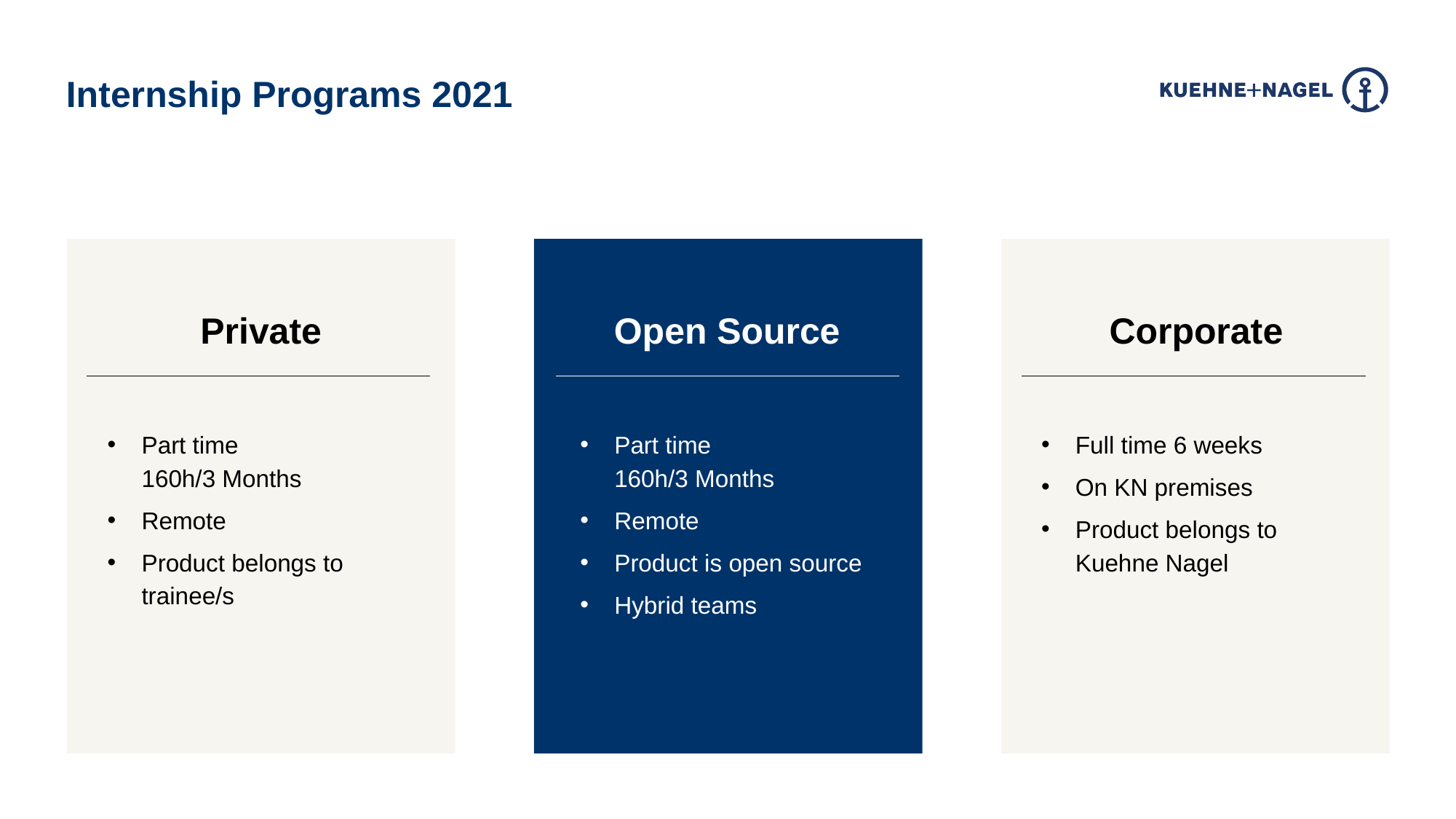

Internship Programs 2021
Corporate
Open Source
Private
Part time
160h/3 Months
Remote
Product belongs to trainee/s

Part time
160h/3 Months
Remote
Product is open source
Hybrid teams

Full time 6 weeks
On KN premises
Product belongs to Kuehne Nagel

Guild